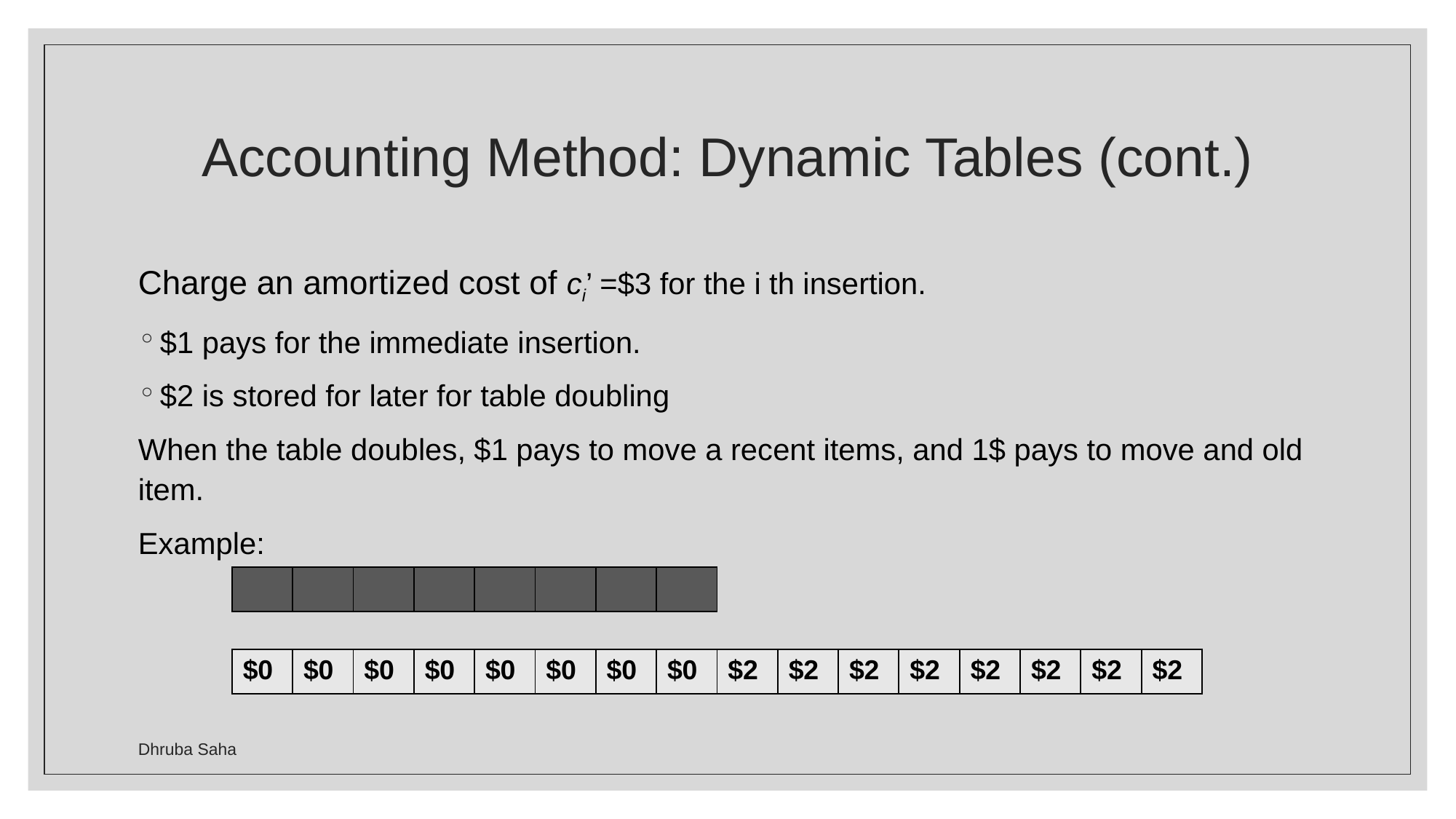

# Accounting Method: Dynamic Tables (cont.)
Charge an amortized cost of ci’ =$3 for the i th insertion.
$1 pays for the immediate insertion.
$2 is stored for later for table doubling
When the table doubles, $1 pays to move a recent items, and 1$ pays to move and old item.
Example:

|  |  |  |  |  |  |  |  |
| --- | --- | --- | --- | --- | --- | --- | --- |
| $0 | $0 | $0 | $0 | $0 | $0 | $0 | $0 | $2 | $2 | $2 | $2 | $2 | $2 | $2 | $2 |
| --- | --- | --- | --- | --- | --- | --- | --- | --- | --- | --- | --- | --- | --- | --- | --- |
Dhruba Saha